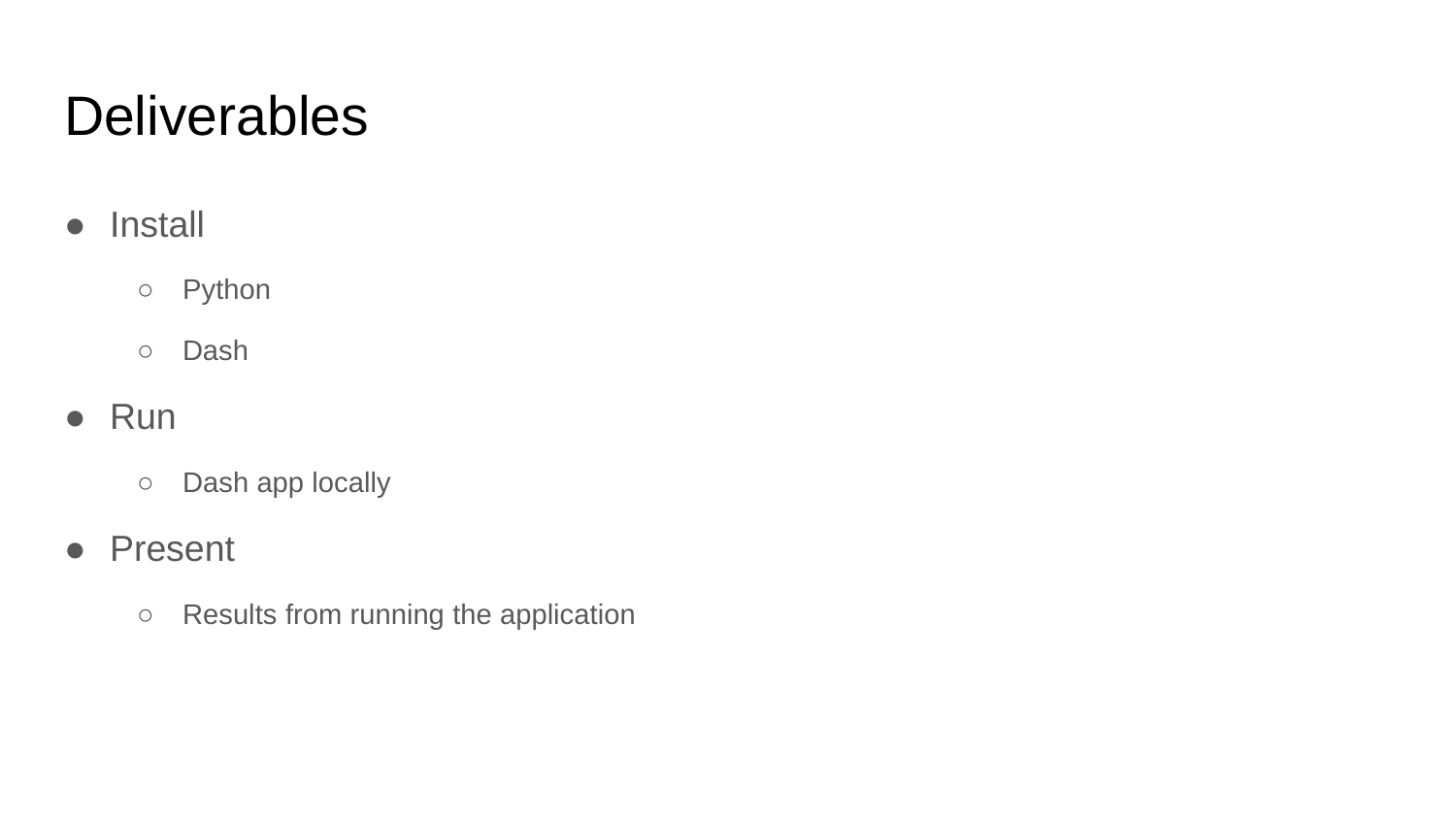

# Deliverables
Install
Python
Dash
Run
Dash app locally
Present
Results from running the application